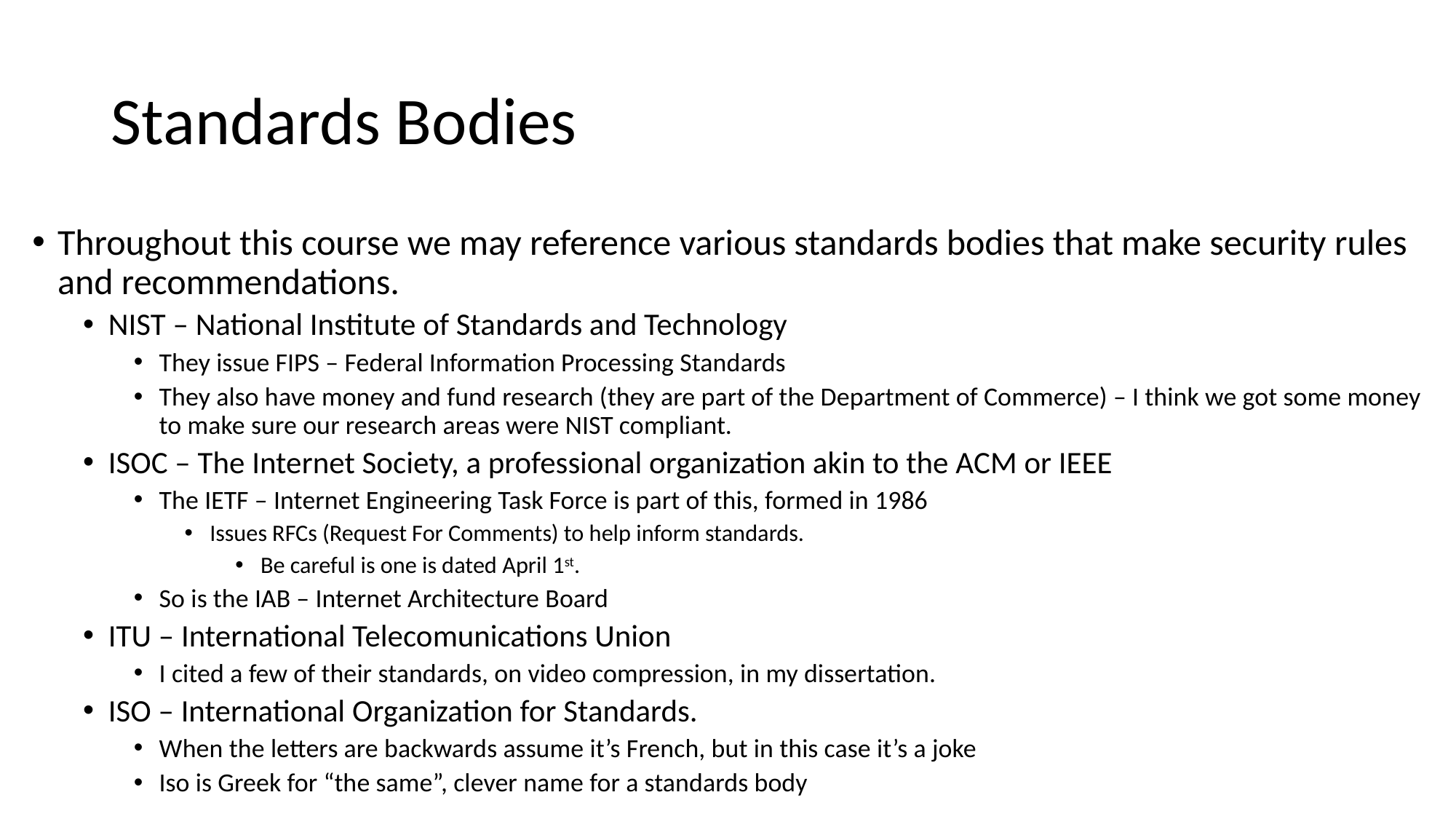

# Standards Bodies
Throughout this course we may reference various standards bodies that make security rules and recommendations.
NIST – National Institute of Standards and Technology
They issue FIPS – Federal Information Processing Standards
They also have money and fund research (they are part of the Department of Commerce) – I think we got some money to make sure our research areas were NIST compliant.
ISOC – The Internet Society, a professional organization akin to the ACM or IEEE
The IETF – Internet Engineering Task Force is part of this, formed in 1986
Issues RFCs (Request For Comments) to help inform standards.
Be careful is one is dated April 1st.
So is the IAB – Internet Architecture Board
ITU – International Telecomunications Union
I cited a few of their standards, on video compression, in my dissertation.
ISO – International Organization for Standards.
When the letters are backwards assume it’s French, but in this case it’s a joke
Iso is Greek for “the same”, clever name for a standards body